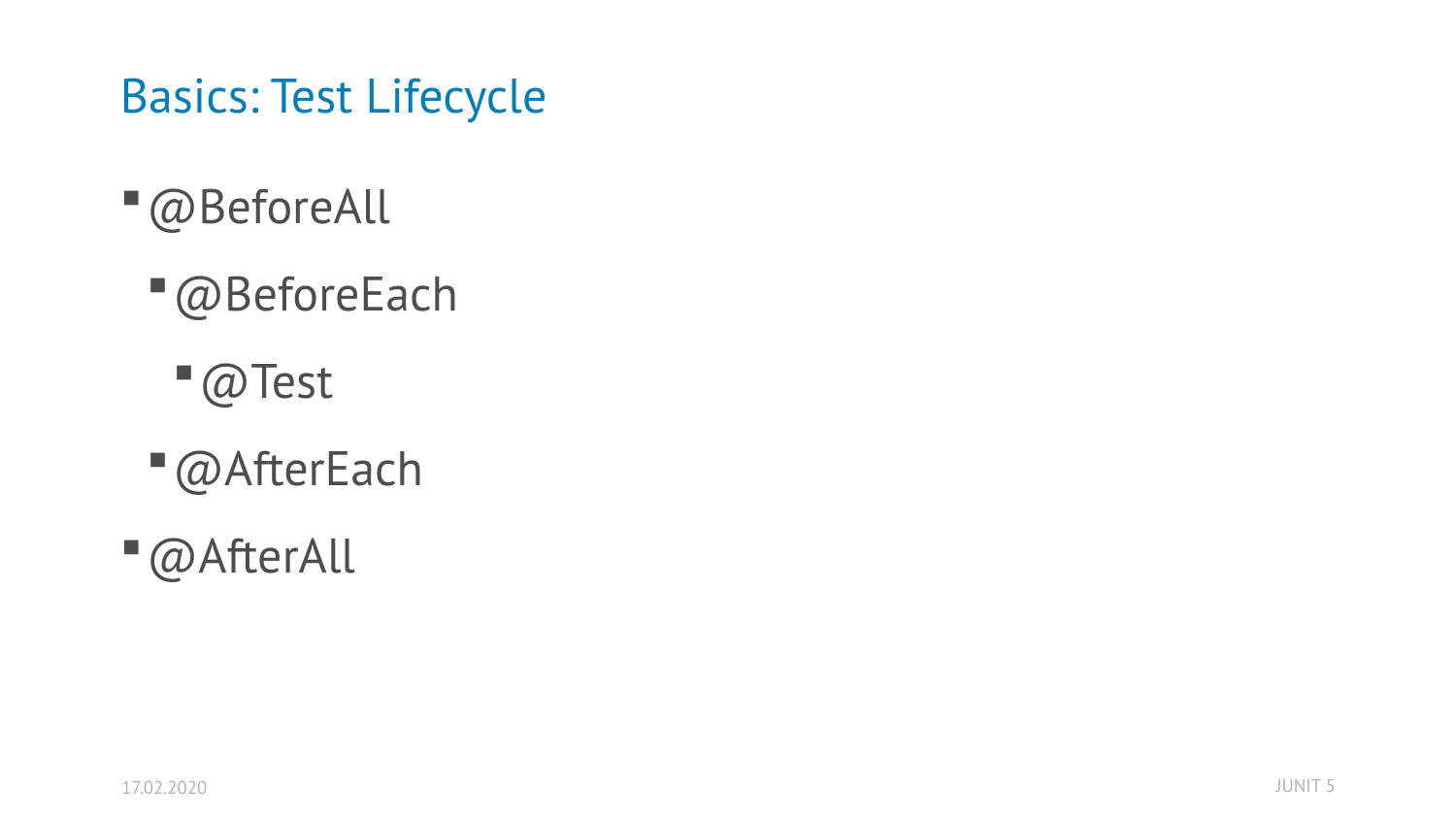

# Basics: Test Lifecycle
@BeforeAll
@BeforeEach
@Test
@AfterEach
@AfterAll

JUNIT 5
17.02.2020